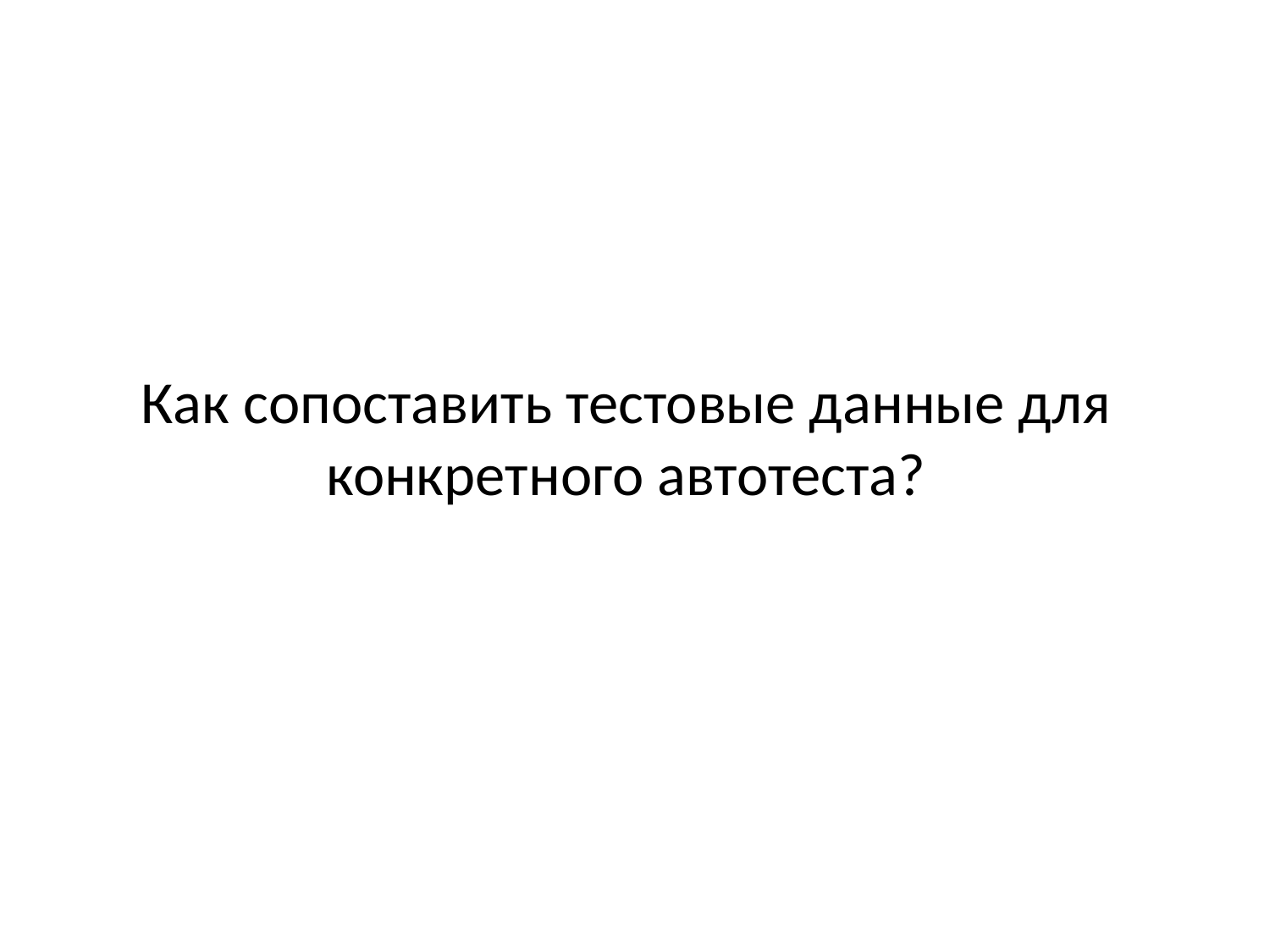

# Как сопоставить тестовые данные для конкретного автотеста?
46